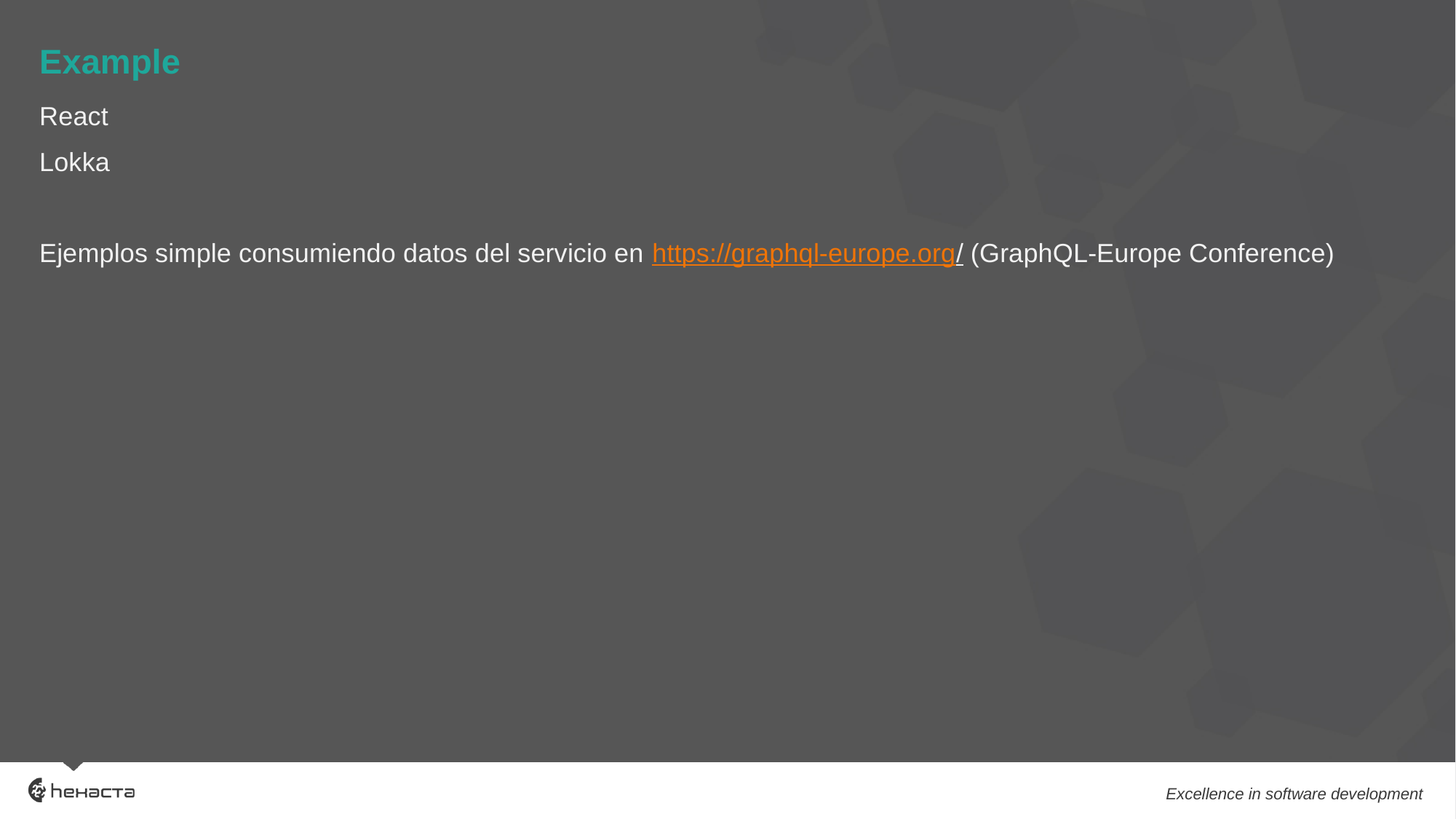

# Example
React
Lokka

Ejemplos simple consumiendo datos del servicio en https://graphql-europe.org/ (GraphQL-Europe Conference)